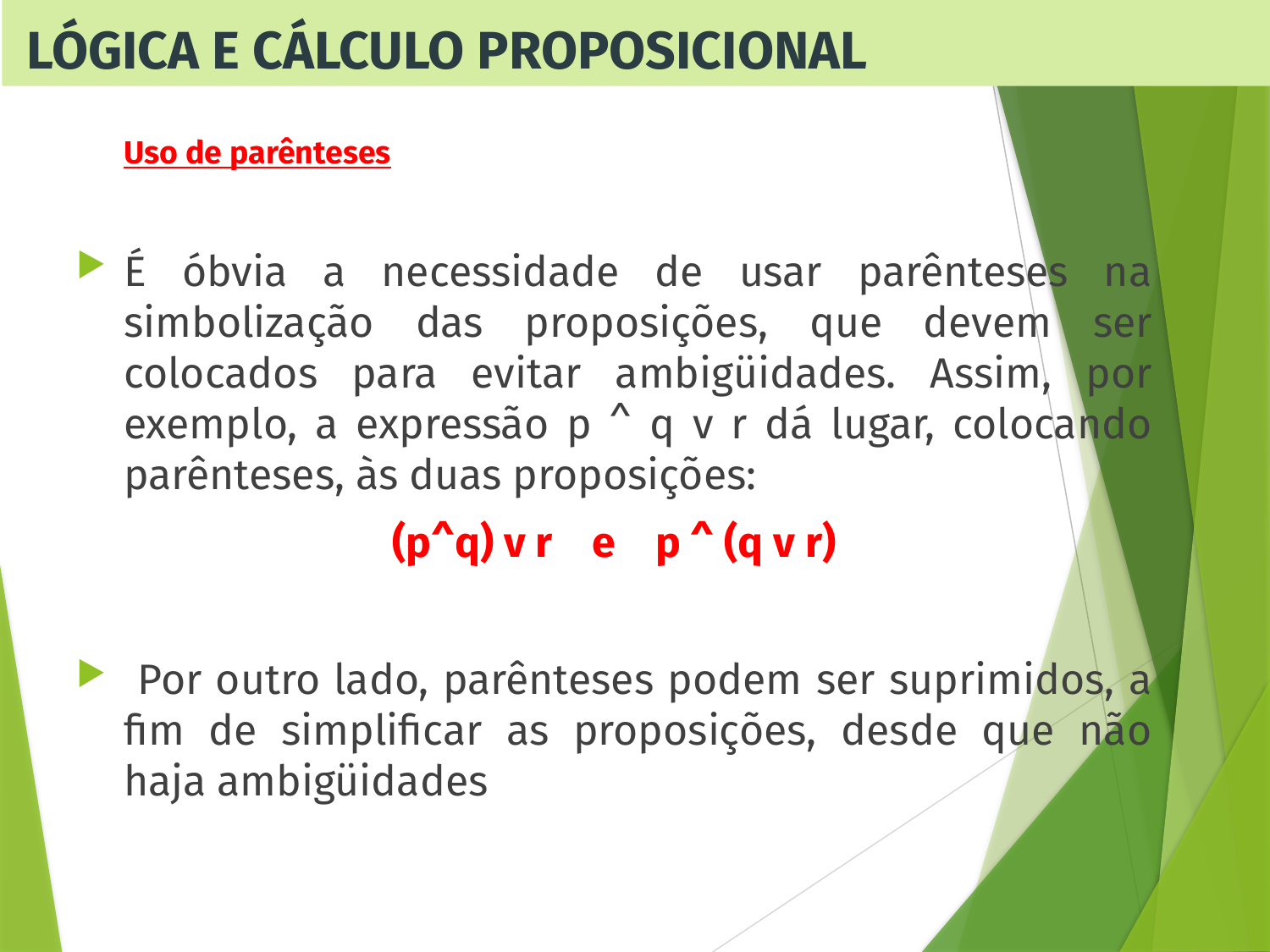

Lógica e Cálculo Proposicional
	Uso de parênteses

É óbvia a necessidade de usar parênteses na simbolização das proposições, que devem ser colocados para evitar ambigüidades. Assim, por exemplo, a expressão p ^ q v r dá lugar, colocando parênteses, às duas proposições:
(p^q) v r    e    p ^ (q v r)

 Por outro lado, parênteses podem ser suprimidos, a fim de simplificar as proposições, desde que não haja ambigüidades